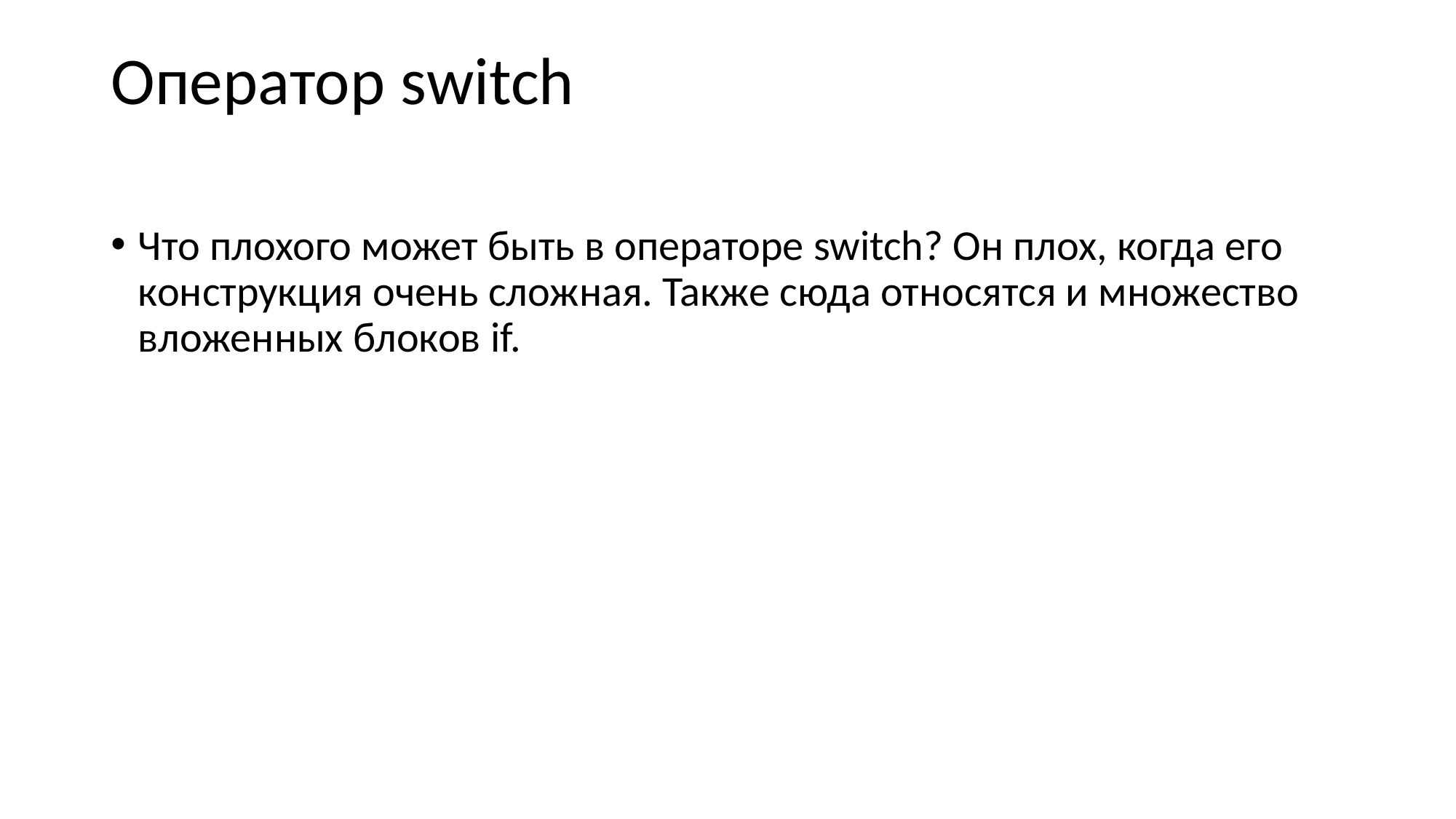

# Оператор switch
Что плохого может быть в операторе switch? Он плох, когда его конструкция очень сложная. Также сюда относятся и множество вложенных блоков if.